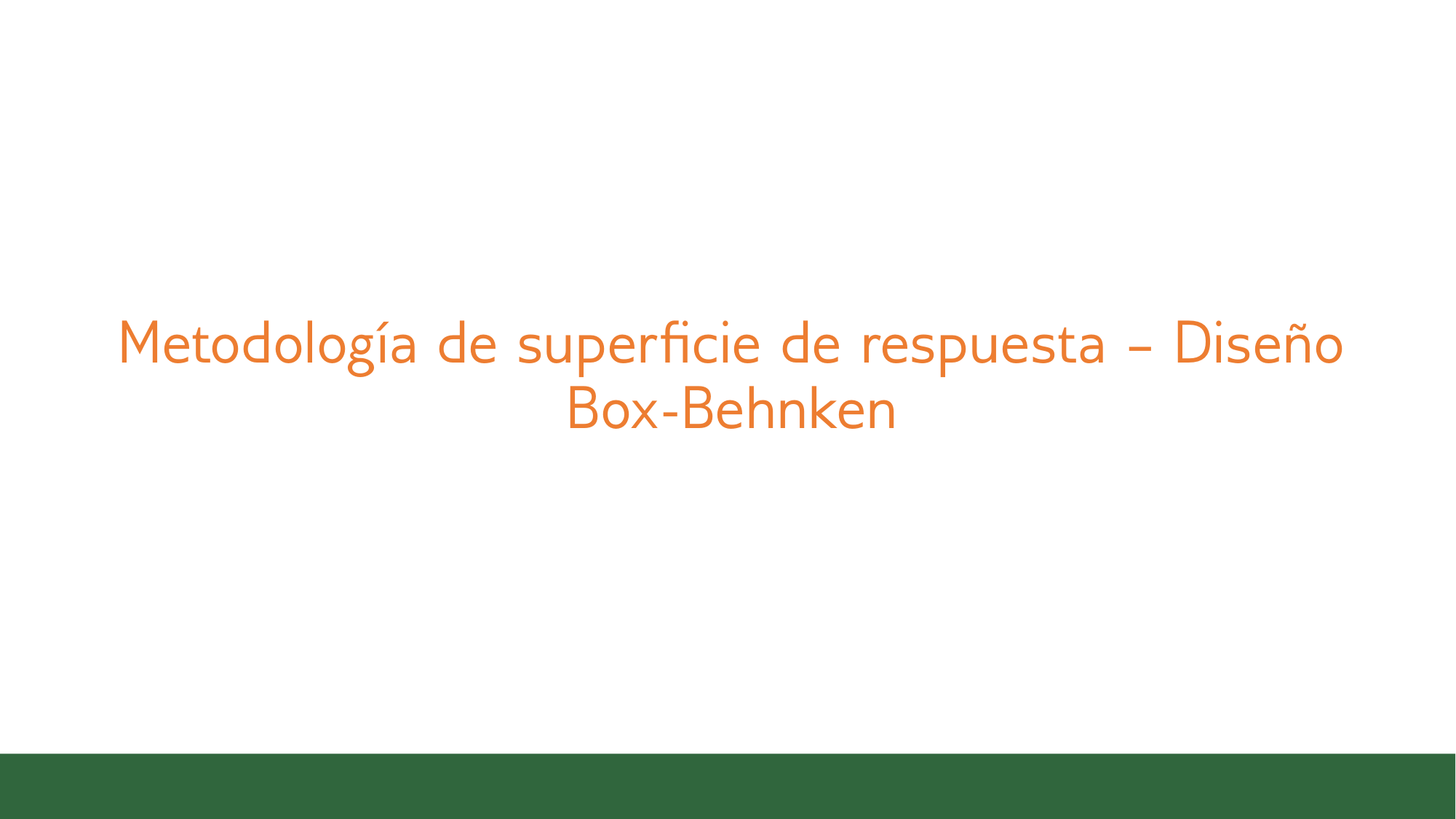

# Metodología de superficie de respuesta – Diseño Box-Behnken